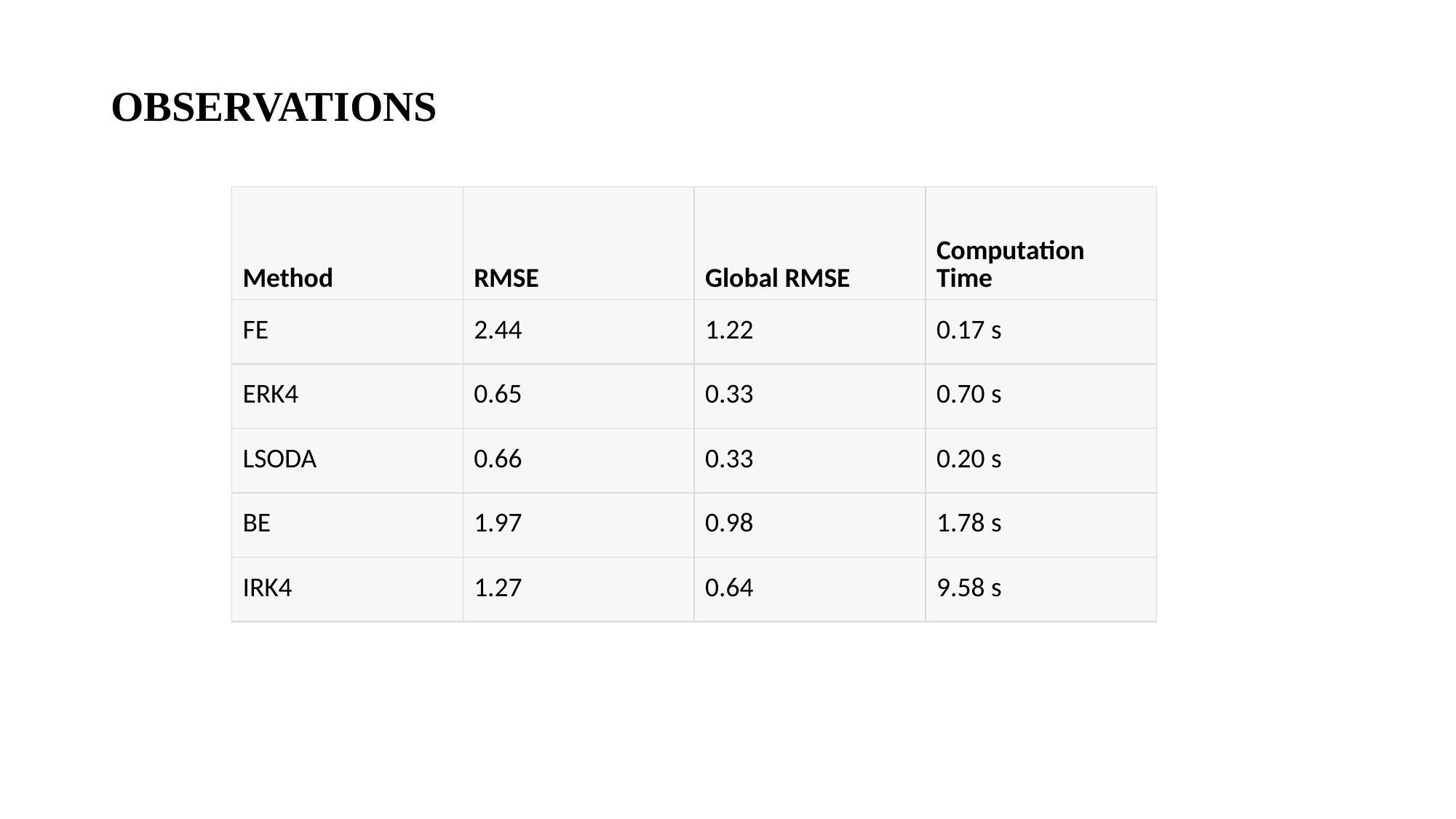

# OBSERVATIONS
| Method | RMSE | Global RMSE | Computation Time |
| --- | --- | --- | --- |
| FE | 2.44 | 1.22 | 0.17 s |
| ERK4 | 0.65 | 0.33 | 0.70 s |
| LSODA | 0.66 | 0.33 | 0.20 s |
| BE | 1.97 | 0.98 | 1.78 s |
| IRK4 | 1.27 | 0.64 | 9.58 s |